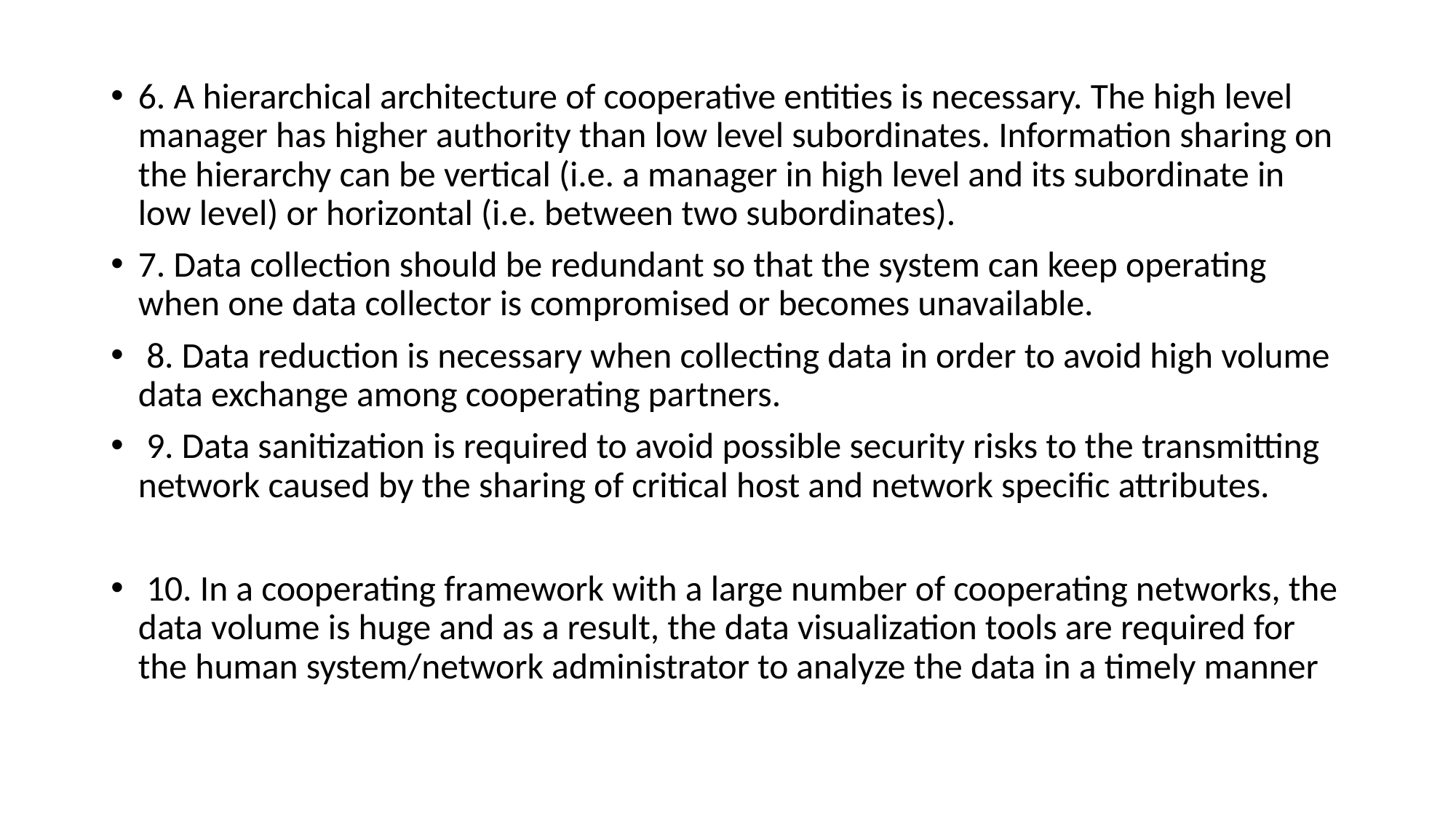

#
6. A hierarchical architecture of cooperative entities is necessary. The high level manager has higher authority than low level subordinates. Information sharing on the hierarchy can be vertical (i.e. a manager in high level and its subordinate in low level) or horizontal (i.e. between two subordinates).
7. Data collection should be redundant so that the system can keep operating when one data collector is compromised or becomes unavailable.
 8. Data reduction is necessary when collecting data in order to avoid high volume data exchange among cooperating partners.
 9. Data sanitization is required to avoid possible security risks to the transmitting network caused by the sharing of critical host and network specific attributes.

 10. In a cooperating framework with a large number of cooperating networks, the data volume is huge and as a result, the data visualization tools are required for the human system/network administrator to analyze the data in a timely manner